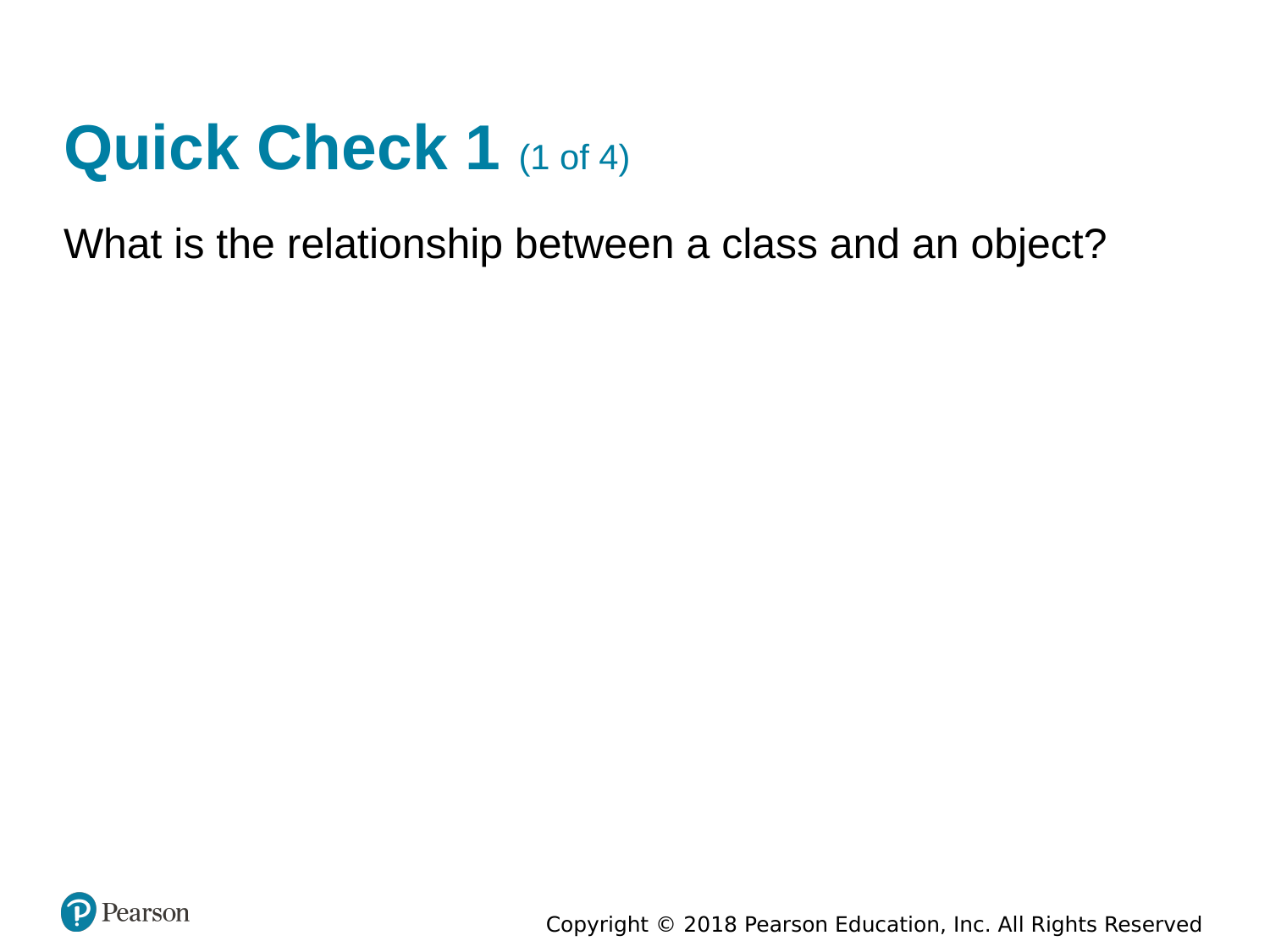

# Quick Check 1 (1 of 4)
What is the relationship between a class and an object?